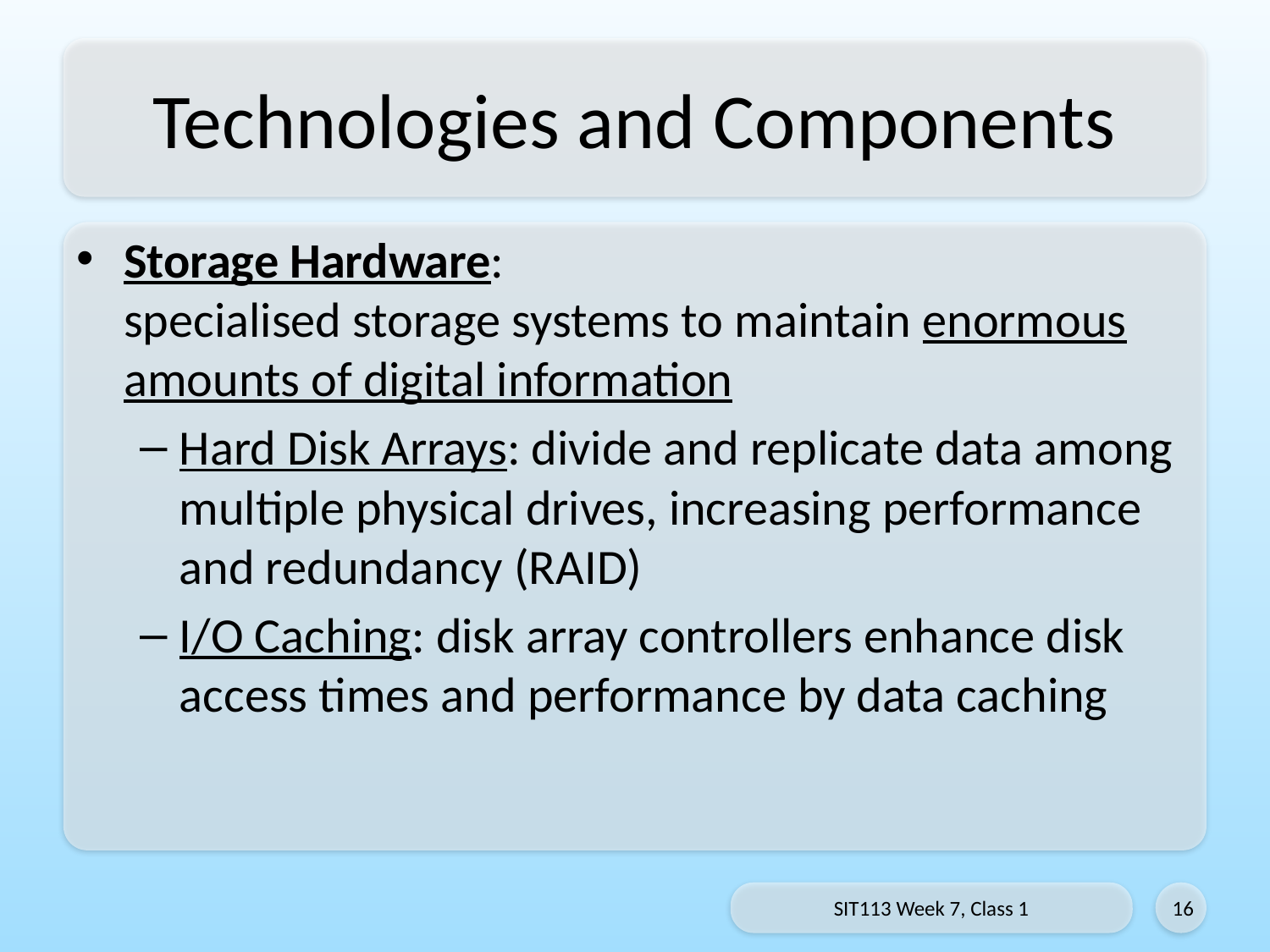

# Technologies and Components
Storage Hardware:
specialised storage systems to maintain enormous amounts of digital information
Hard Disk Arrays: divide and replicate data among multiple physical drives, increasing performance and redundancy (RAID)
I/O Caching: disk array controllers enhance disk access times and performance by data caching
SIT113 Week 7, Class 1
16